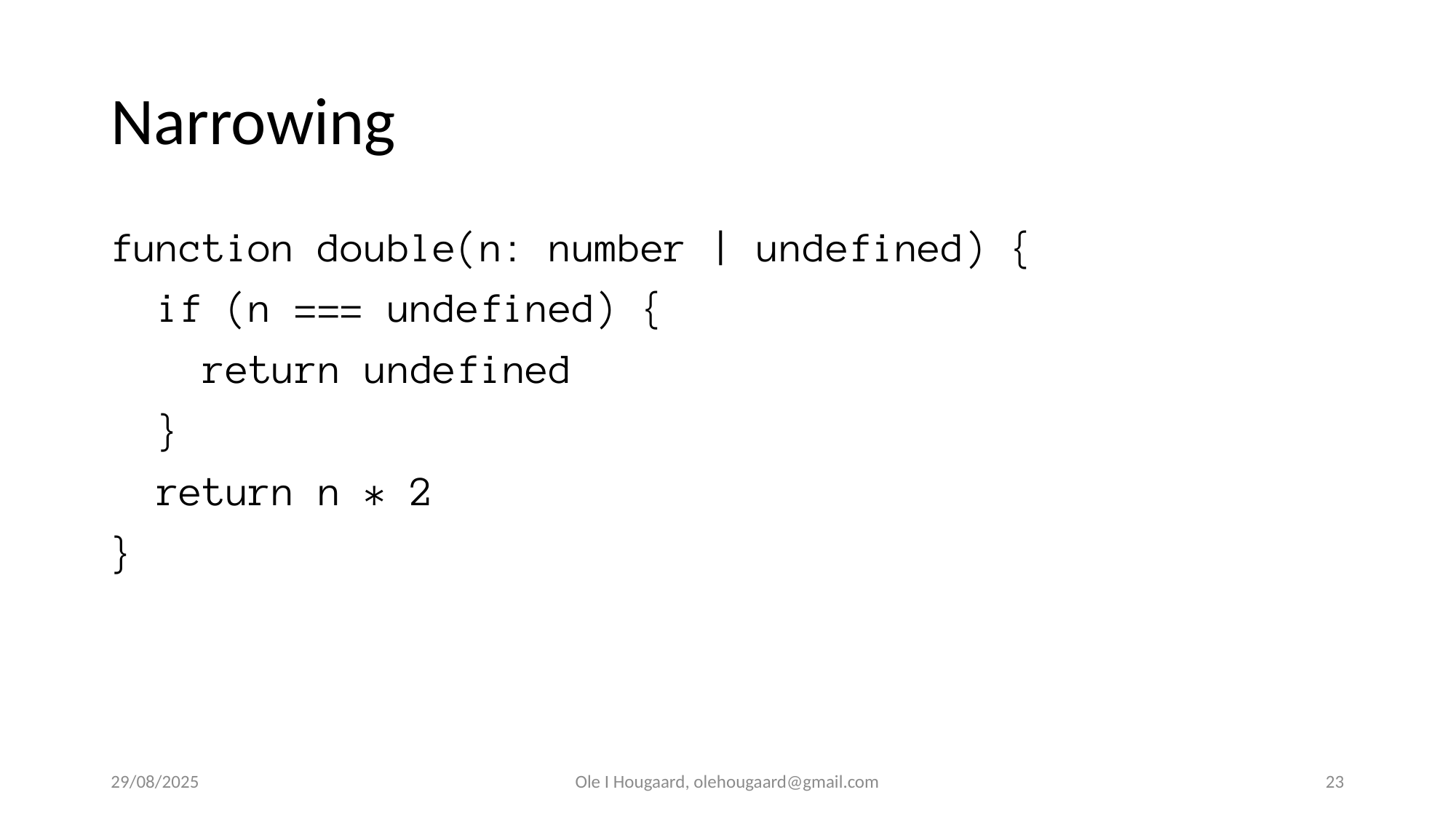

# Narrowing
function double(n: number | undefined) {
  if (n === undefined) {
    return undefined
  }
  return n * 2
}

29/08/2025
Ole I Hougaard, olehougaard@gmail.com
23